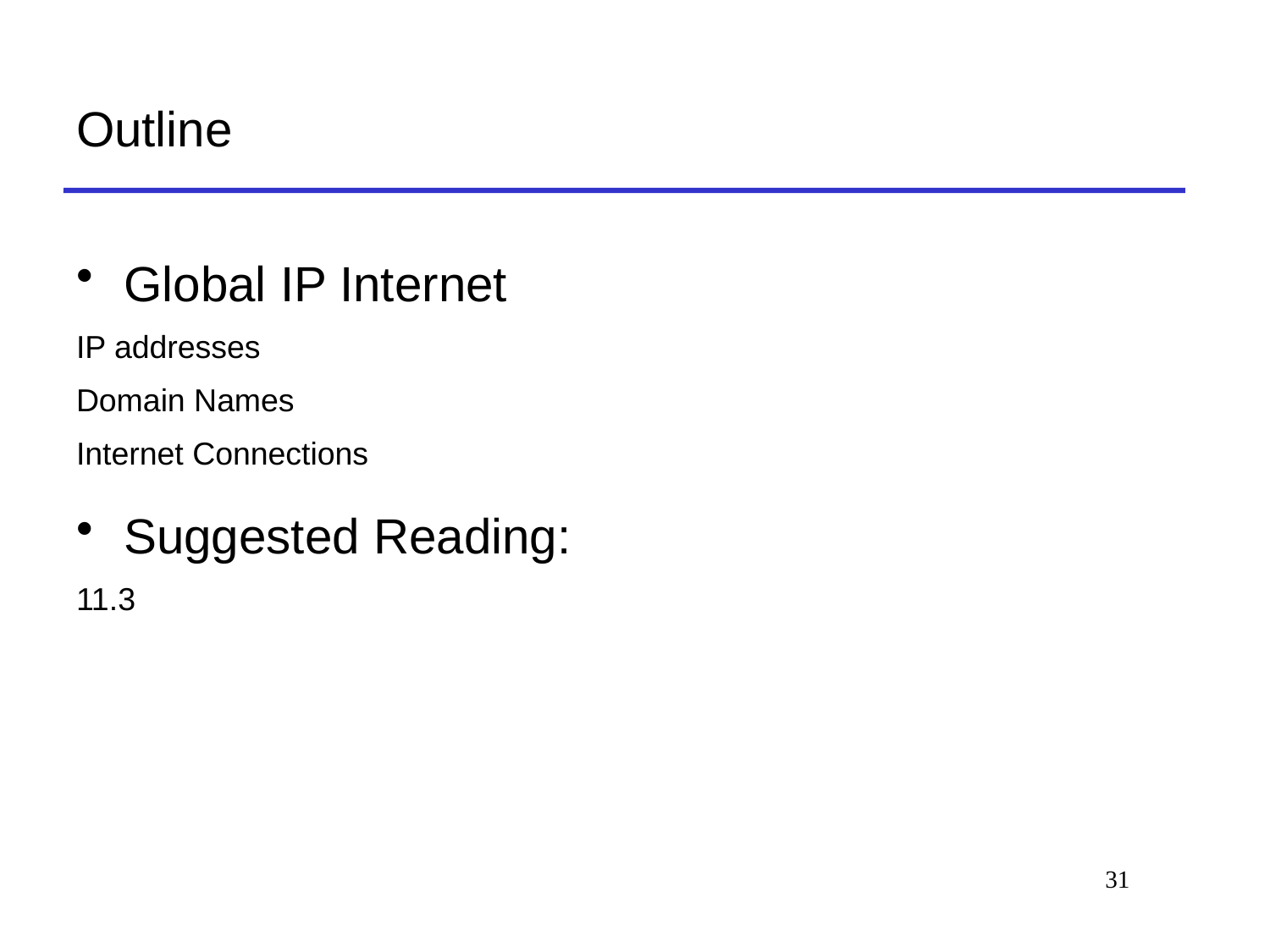

# Outline
Global IP Internet
IP addresses
Domain Names
Internet Connections
Suggested Reading:
11.3
31